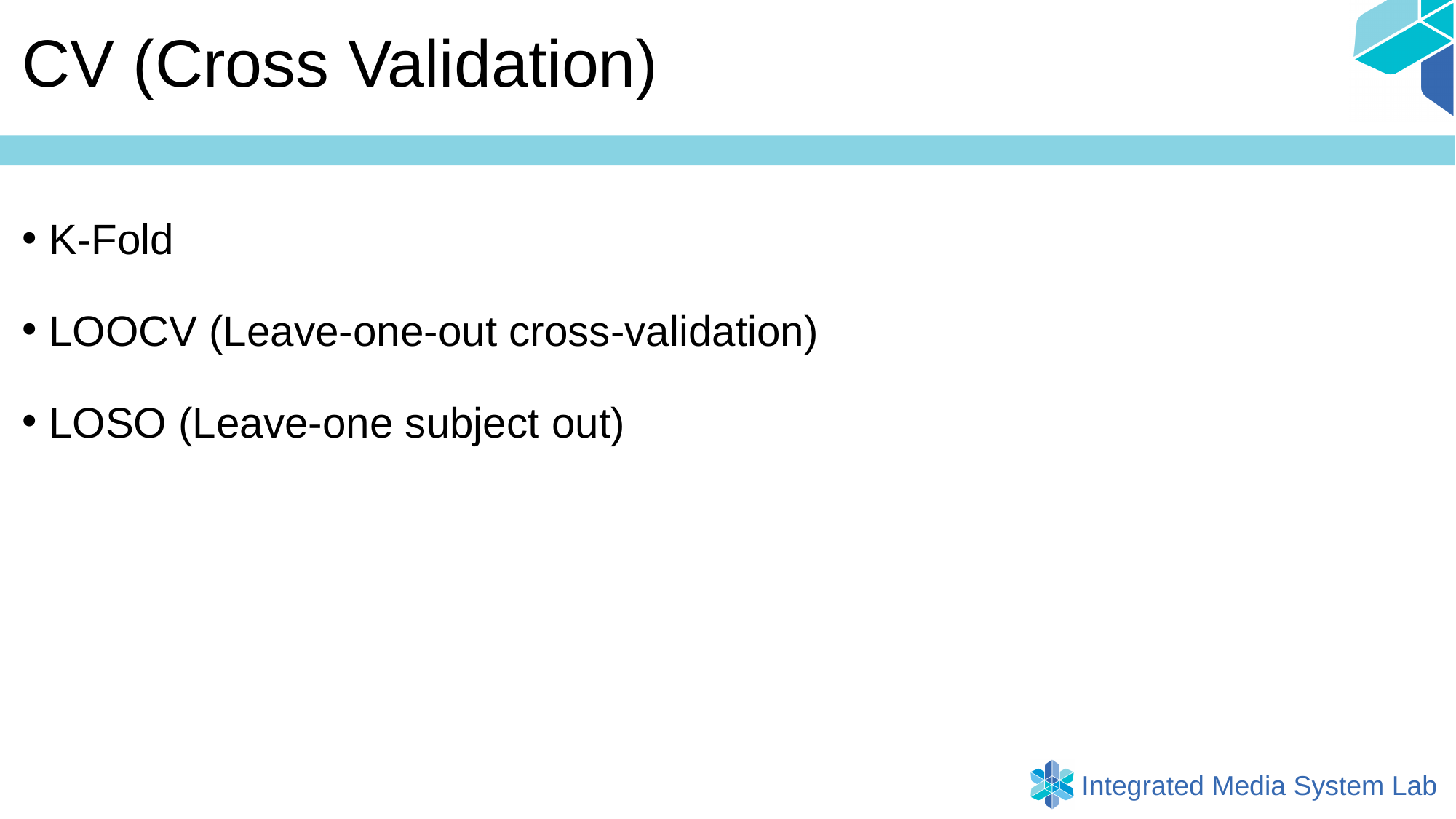

# CV (Cross Validation)

K-Fold
LOOCV (Leave-one-out cross-validation)
LOSO (Leave-one subject out)